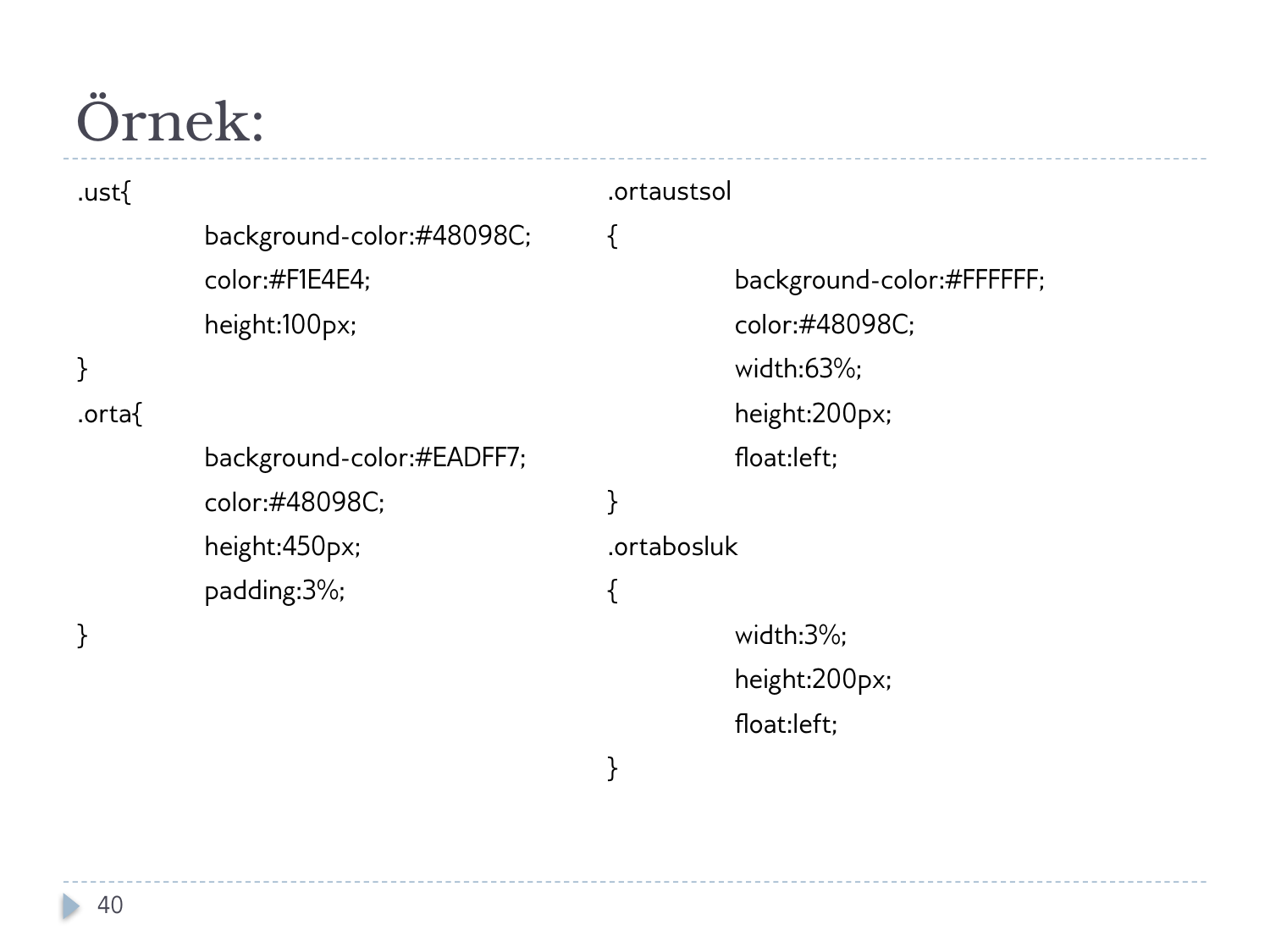

# Örnek:
.ust{
	background-color:#48098C;
	color:#F1E4E4;
	height:100px;
}
.orta{
	background-color:#EADFF7;
	color:#48098C;
	height:450px;
	padding:3%;
}
.ortaustsol
{
	background-color:#FFFFFF;
	color:#48098C;
	width:63%;
	height:200px;
	float:left;
}
.ortabosluk
{
	width:3%;
	height:200px;
	float:left;
}

40